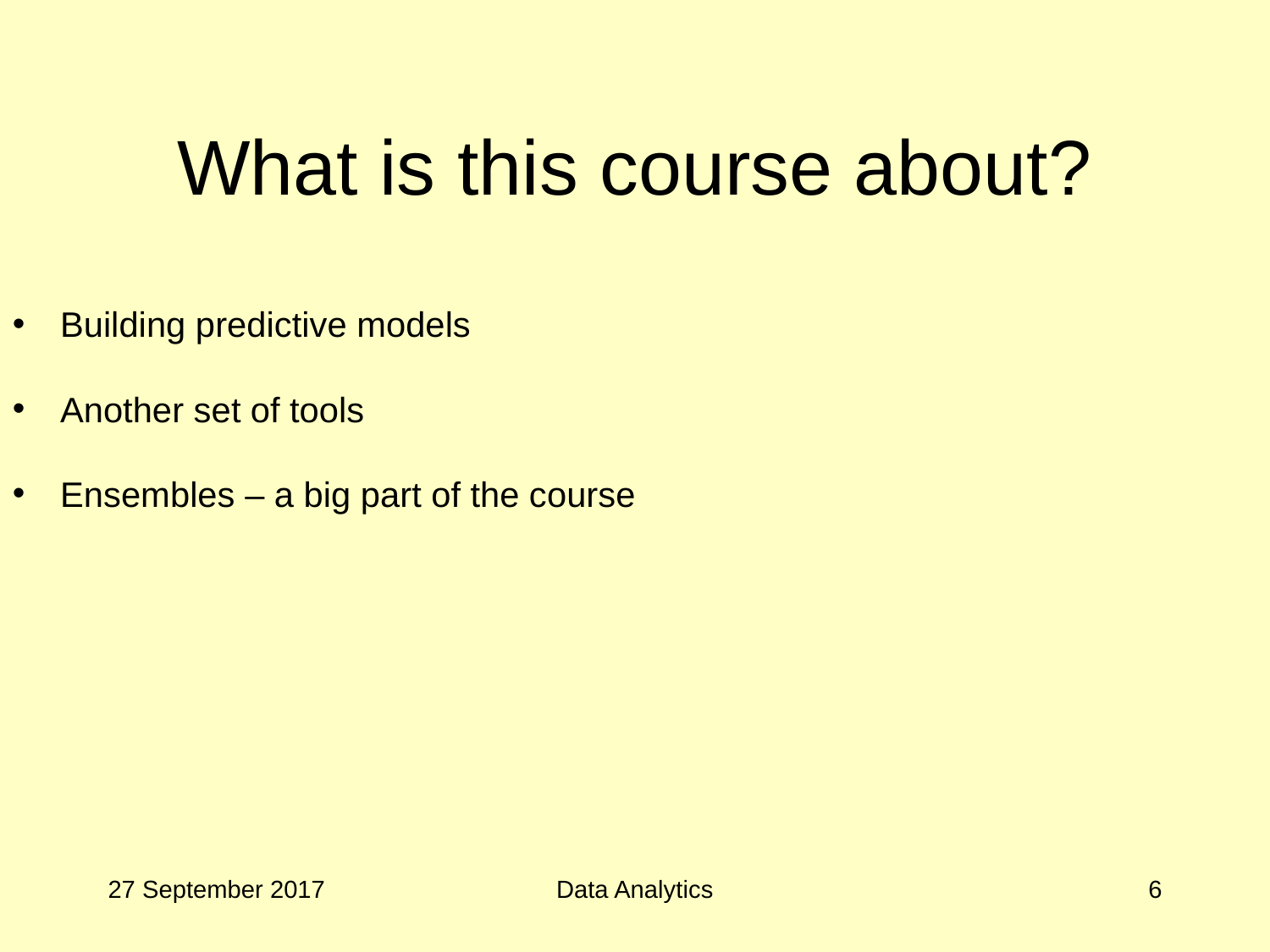

# What is this course about?
Building predictive models

Another set of tools

Ensembles – a big part of the course

27 September 2017
Data Analytics
6